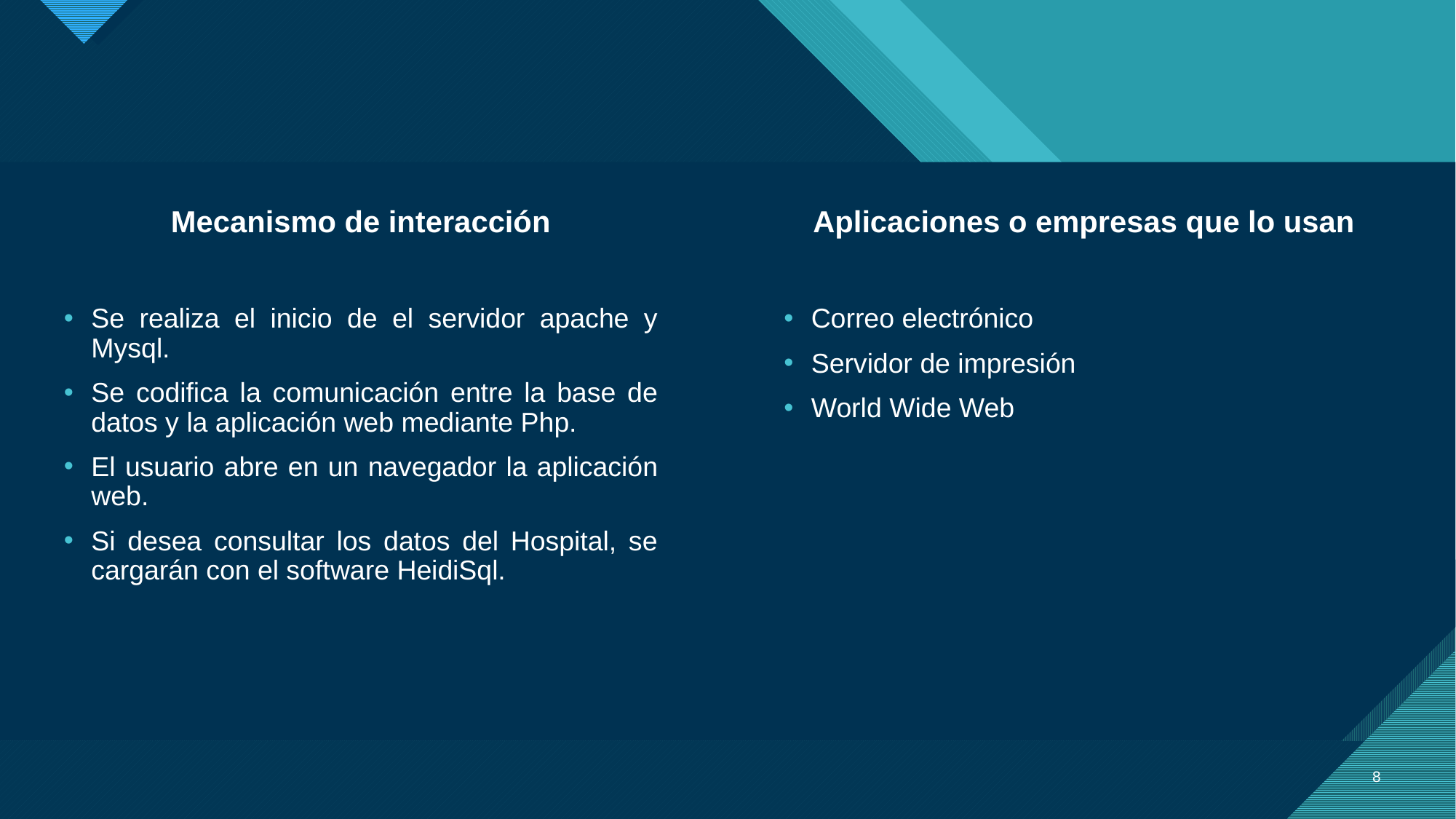

Mecanismo de interacción
Aplicaciones o empresas que lo usan
Se realiza el inicio de el servidor apache y Mysql.
Se codifica la comunicación entre la base de datos y la aplicación web mediante Php.
El usuario abre en un navegador la aplicación web.
Si desea consultar los datos del Hospital, se cargarán con el software HeidiSql.

Correo electrónico
Servidor de impresión
World Wide Web
8